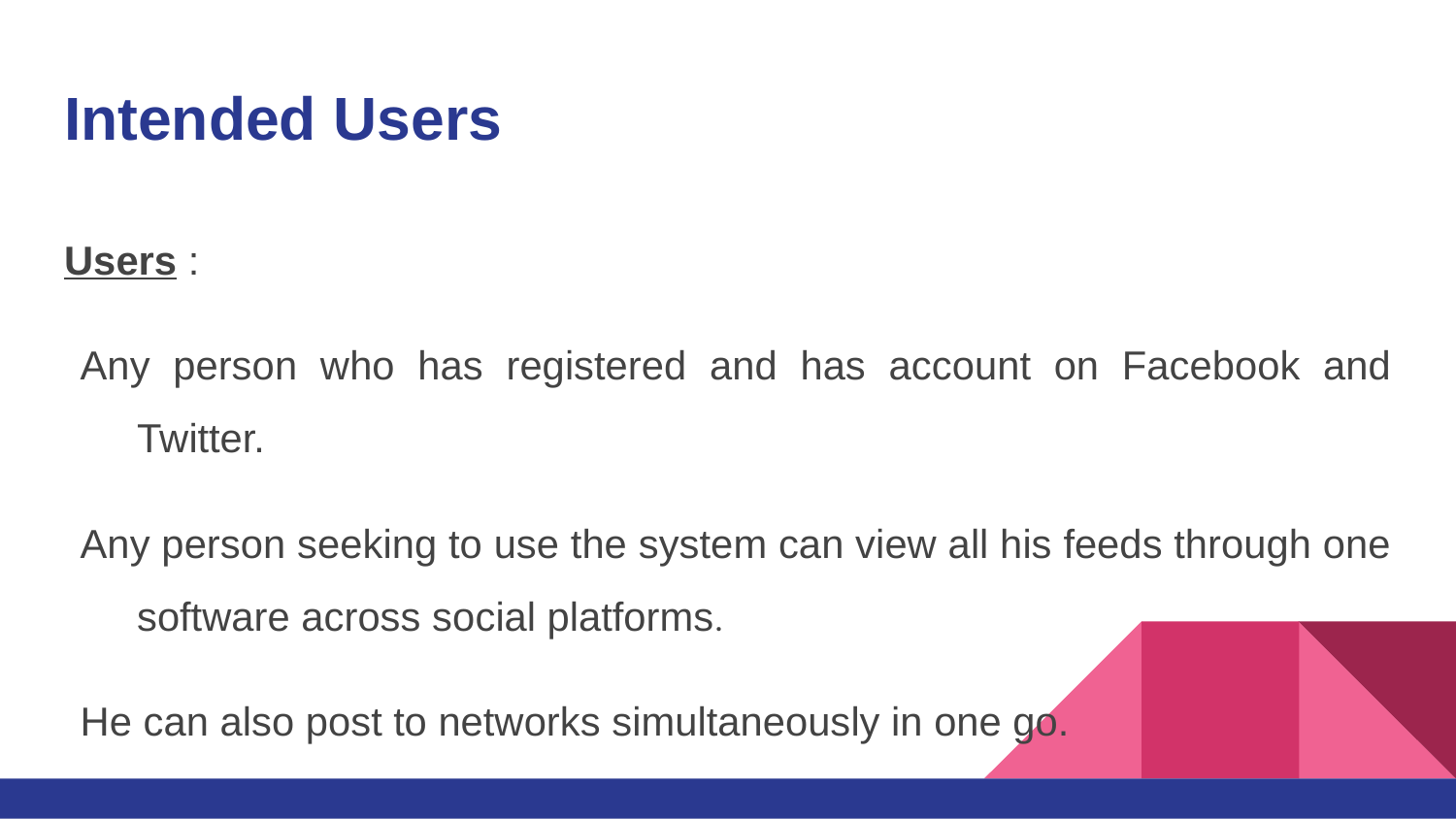

# Intended Users
Users :
Any person who has registered and has account on Facebook and Twitter.
Any person seeking to use the system can view all his feeds through one software across social platforms.
He can also post to networks simultaneously in one go.